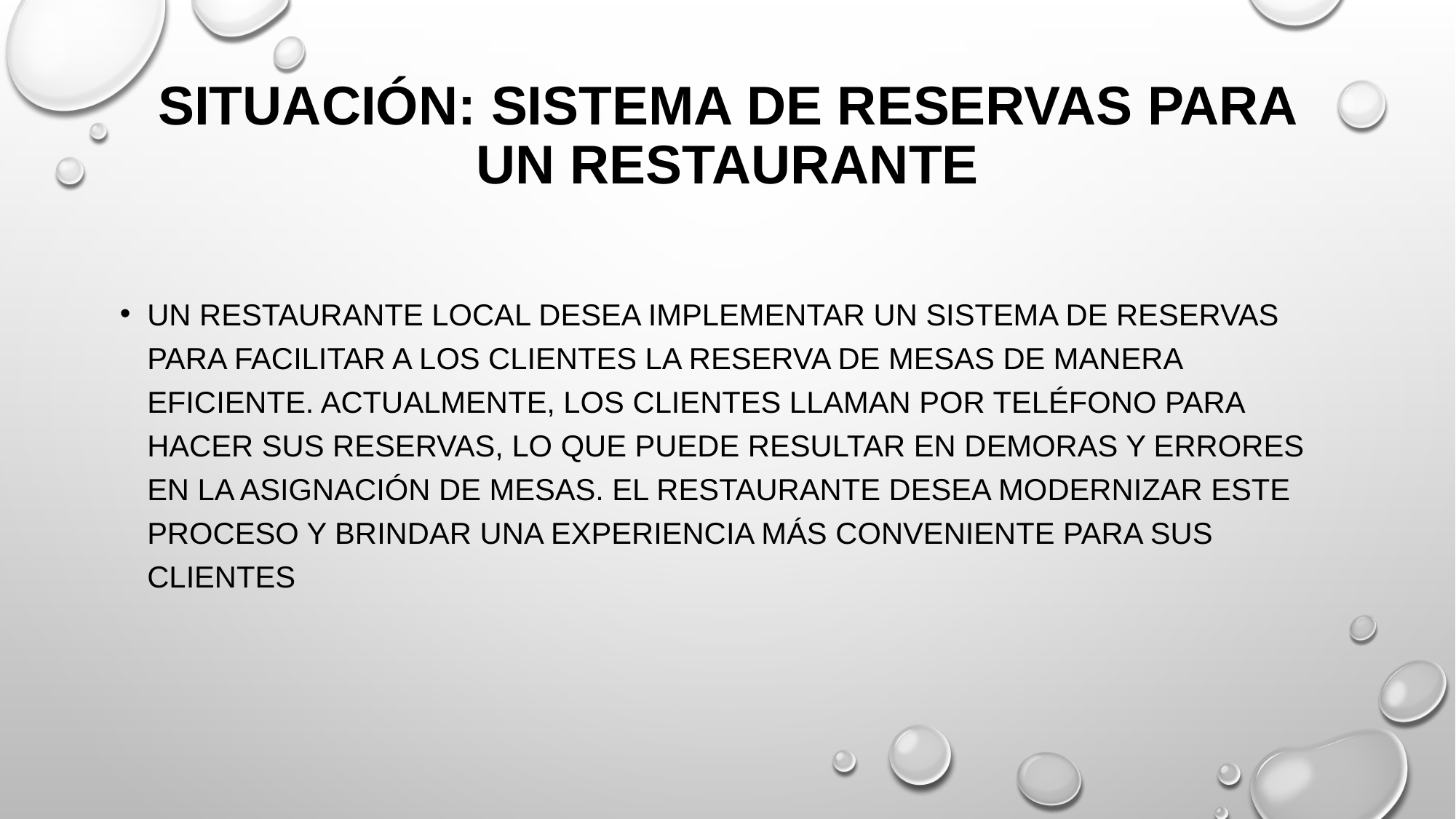

# Situación: Sistema de Reservas para un Restaurante
Un restaurante local desea implementar un sistema de reservas para facilitar a los clientes la reserva de mesas de manera eficiente. Actualmente, los clientes llaman por teléfono para hacer sus reservas, lo que puede resultar en demoras y errores en la asignación de mesas. El restaurante desea modernizar este proceso y brindar una experiencia más conveniente para sus clientes